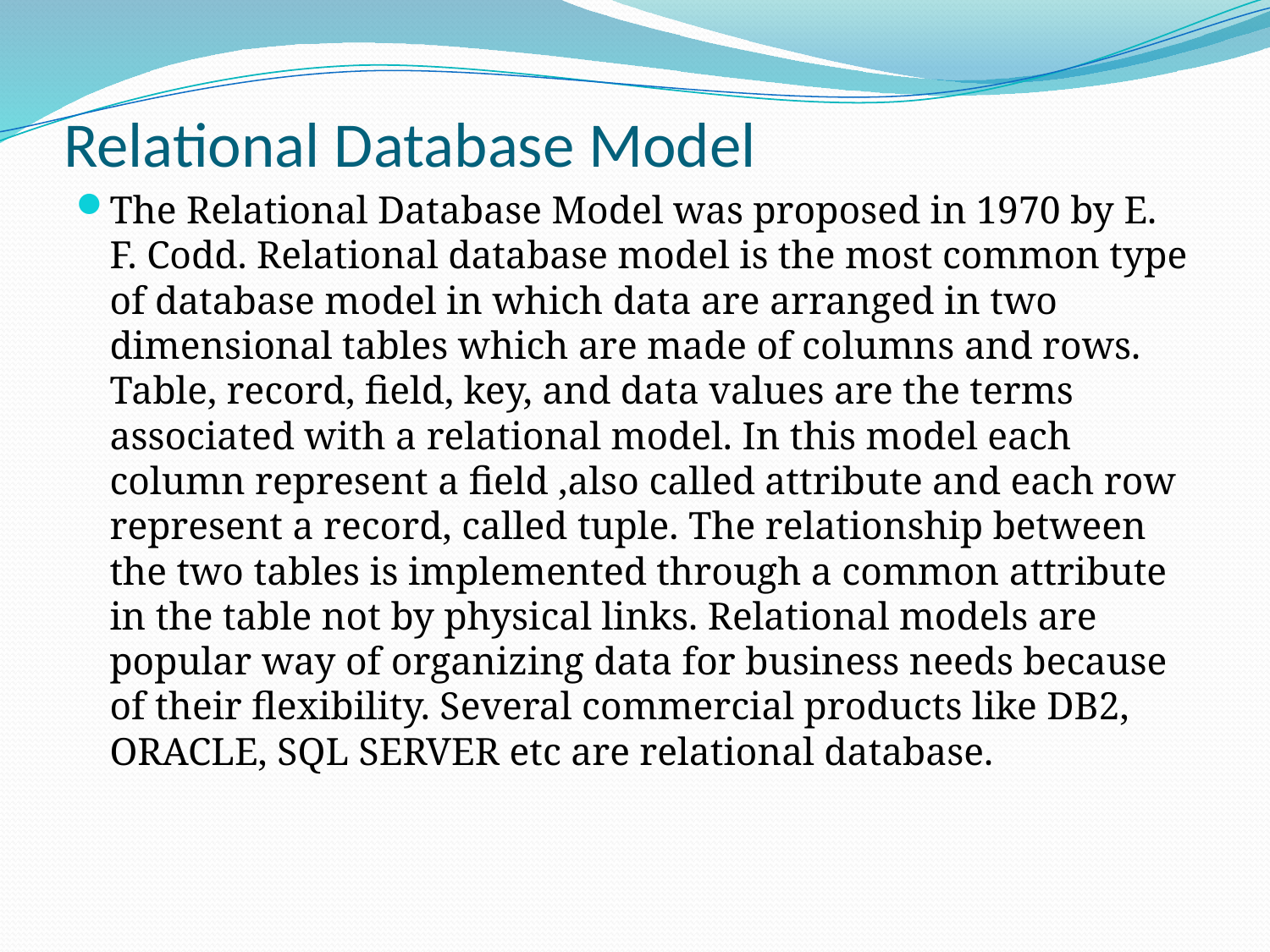

# Relational Database Model
The Relational Database Model was proposed in 1970 by E. F. Codd. Relational database model is the most common type of database model in which data are arranged in two dimensional tables which are made of columns and rows. Table, record, field, key, and data values are the terms associated with a relational model. In this model each column represent a field ,also called attribute and each row represent a record, called tuple. The relationship between the two tables is implemented through a common attribute in the table not by physical links. Relational models are popular way of organizing data for business needs because of their flexibility. Several commercial products like DB2, ORACLE, SQL SERVER etc are relational database.